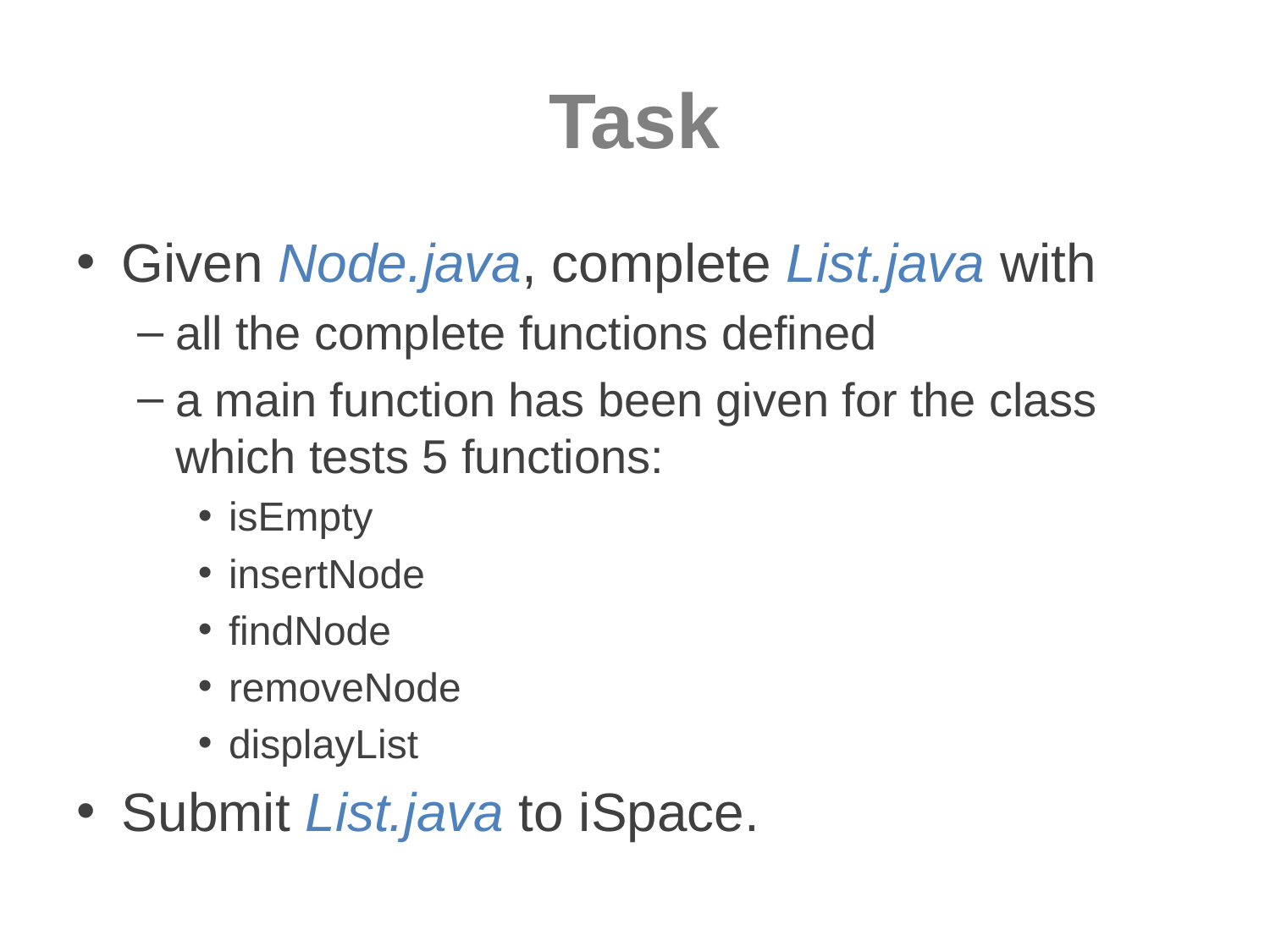

# Task
Given Node.java, complete List.java with
all the complete functions defined
a main function has been given for the class which tests 5 functions:
isEmpty
insertNode
findNode
removeNode
displayList
Submit List.java to iSpace.